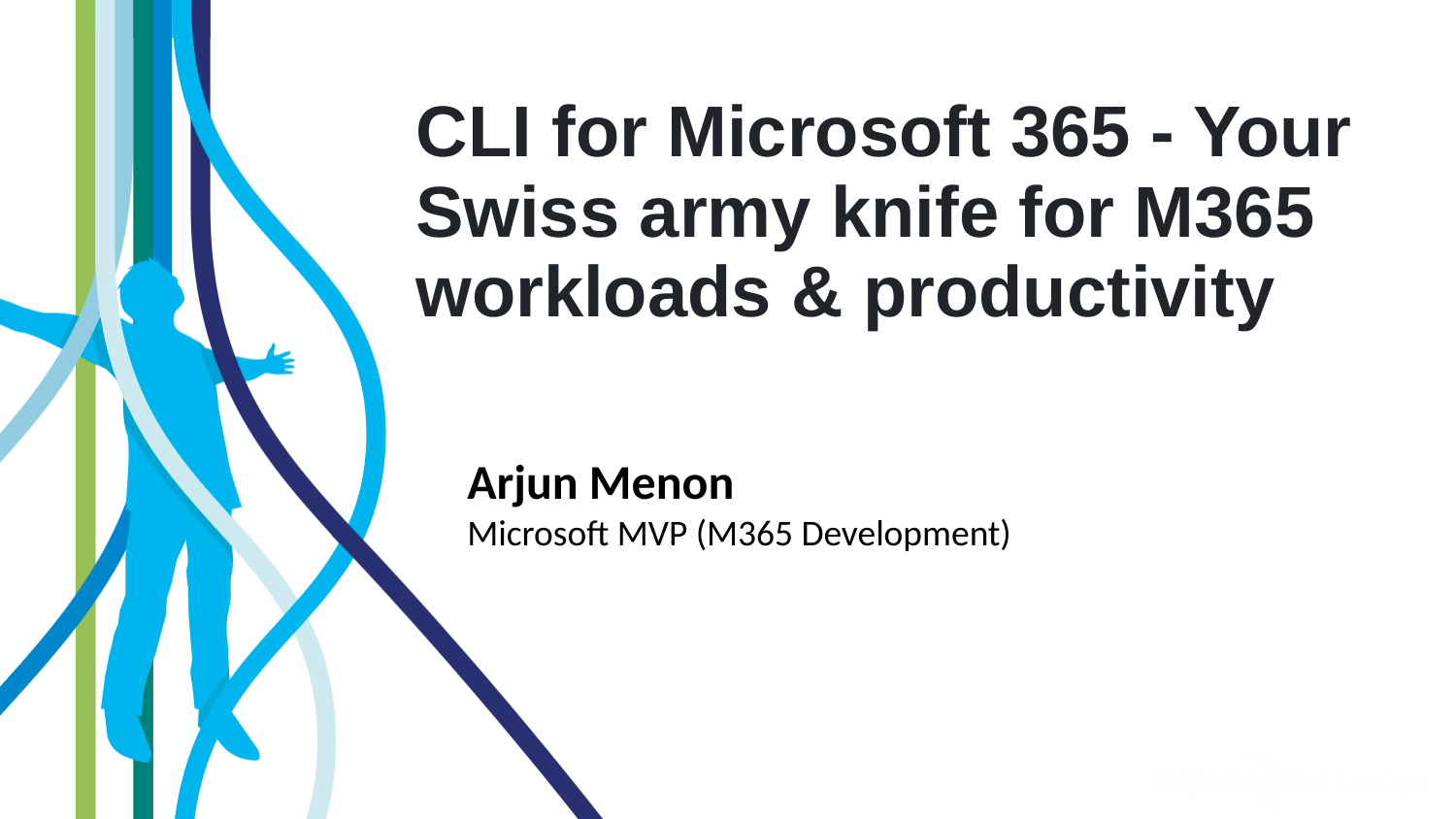

# CLI for Microsoft 365 - Your Swiss army knife for M365 workloads & productivity
Arjun Menon
Microsoft MVP (M365 Development)